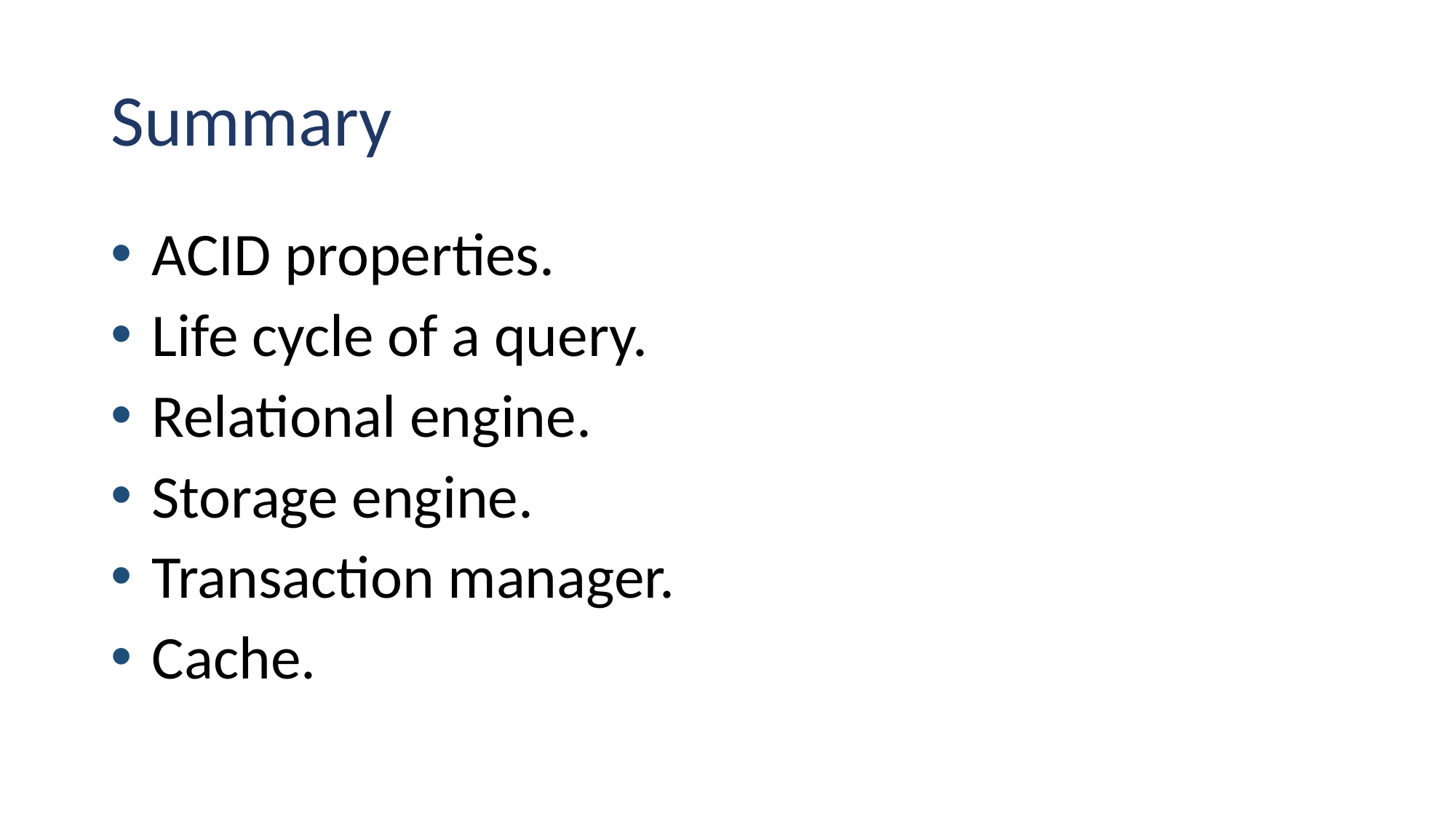

# Summary
 ACID properties.
 Life cycle of a query.
 Relational engine.
 Storage engine.
 Transaction manager.
 Cache.